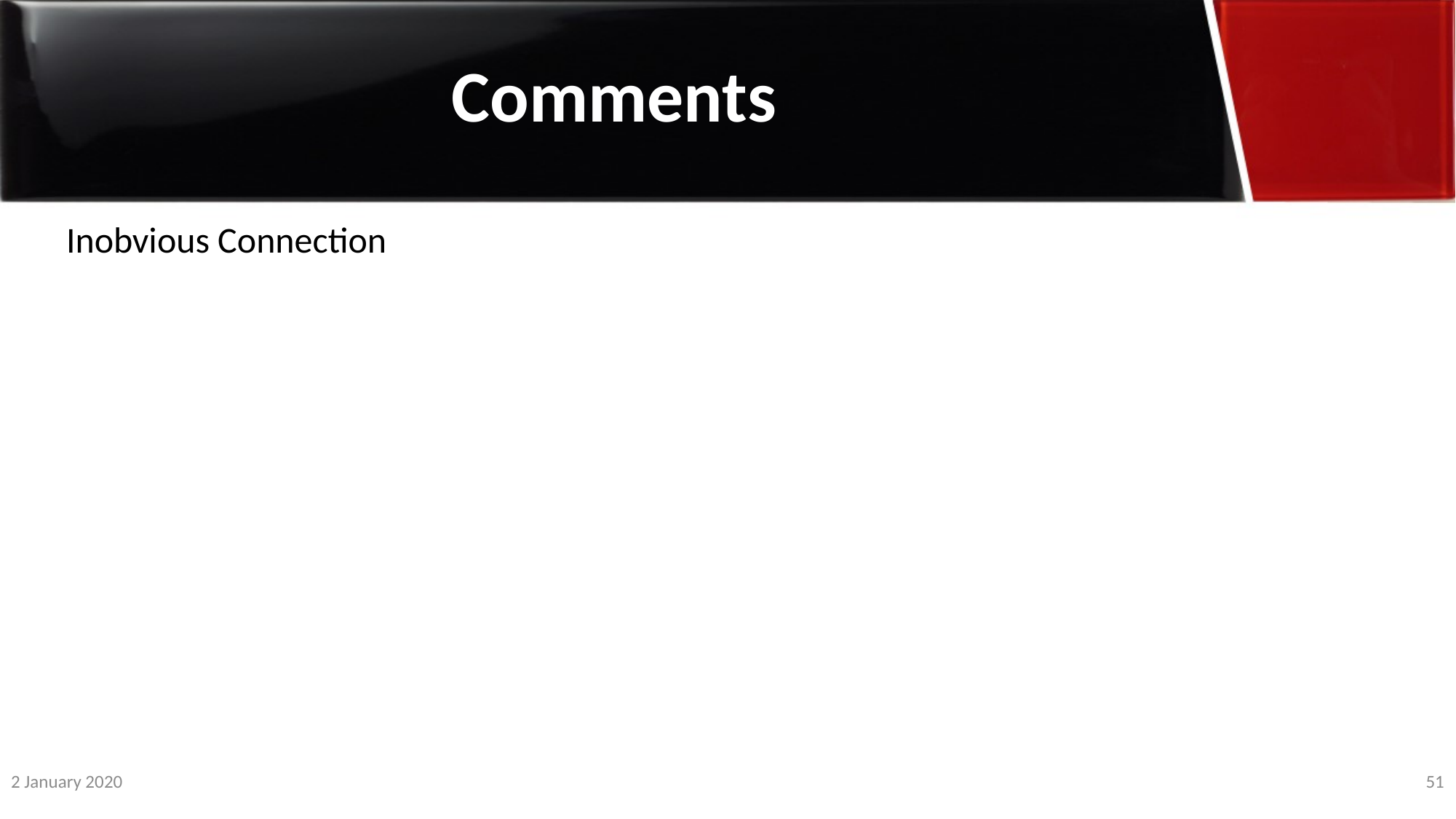

Comments
Inobvious Connection
2 January 2020
51